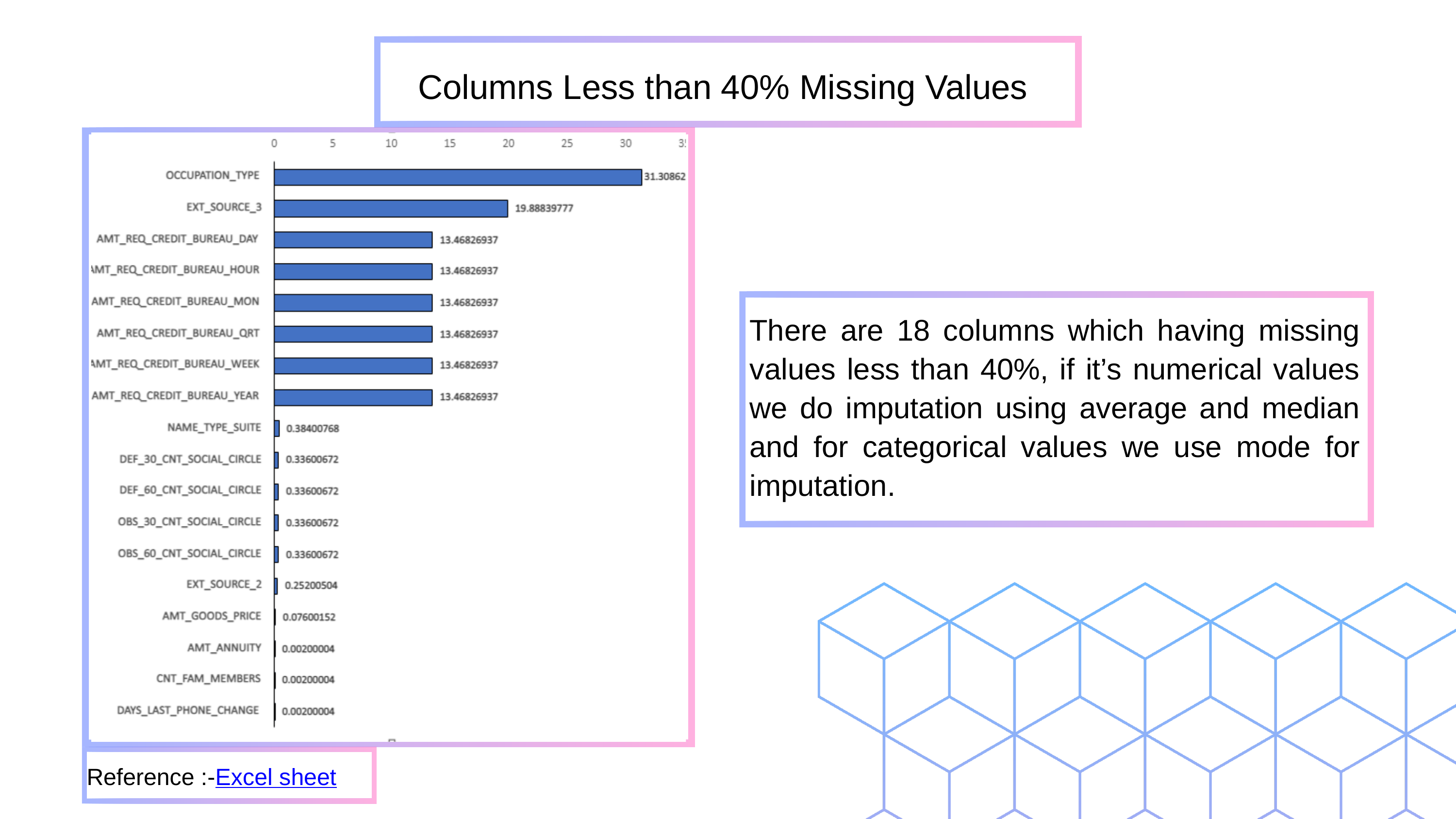

Columns Less than 40% Missing Values

There are 18 columns which having missing values less than 40%, if it’s numerical values we do imputation using average and median and for categorical values we use mode for imputation.

Reference :-Excel sheet